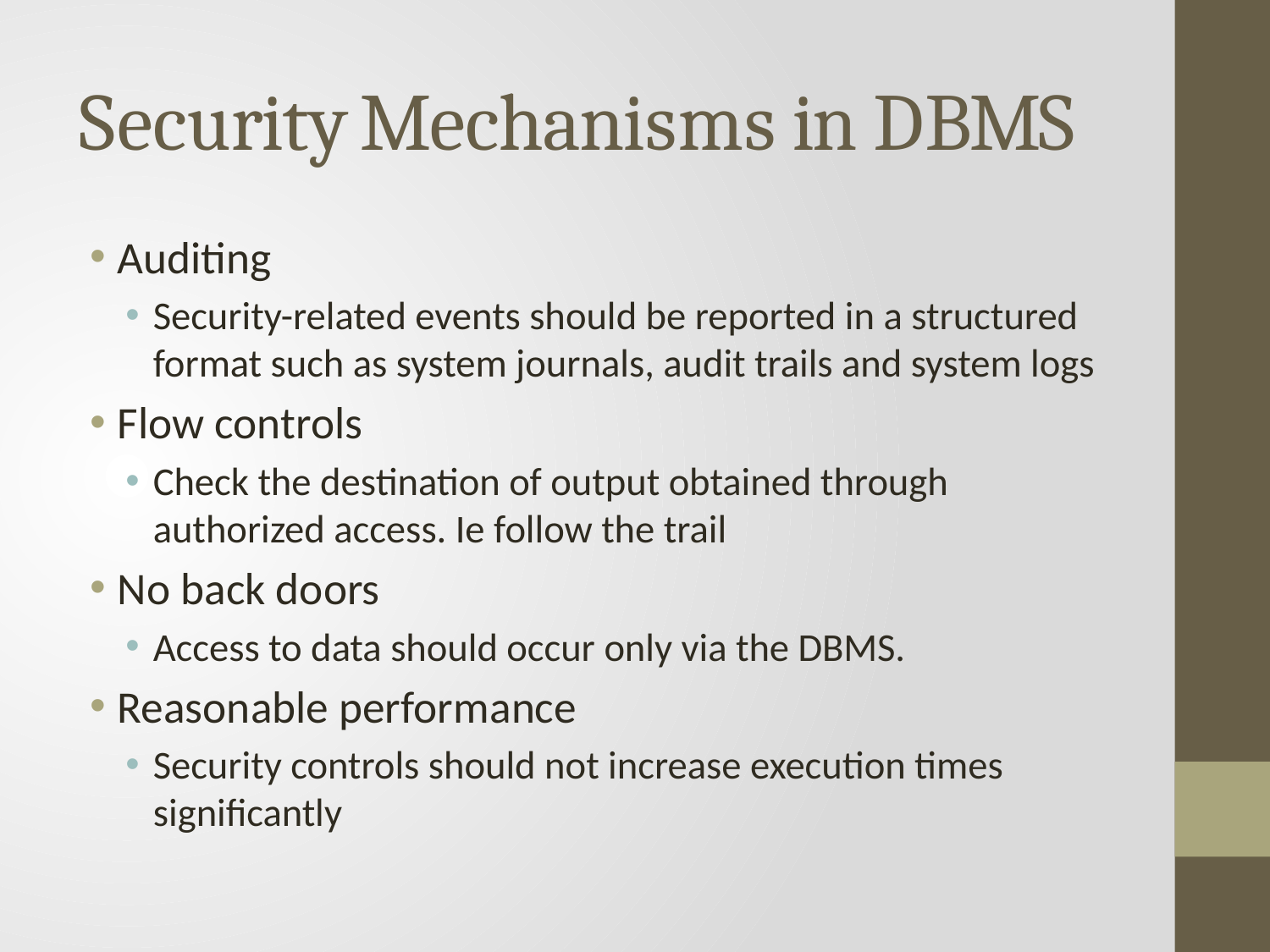

# Security Mechanisms in DBMS
Auditing
Security-related events should be reported in a structured format such as system journals, audit trails and system logs
Flow controls
Check the destination of output obtained through authorized access. Ie follow the trail
No back doors
Access to data should occur only via the DBMS.
Reasonable performance
Security controls should not increase execution times significantly